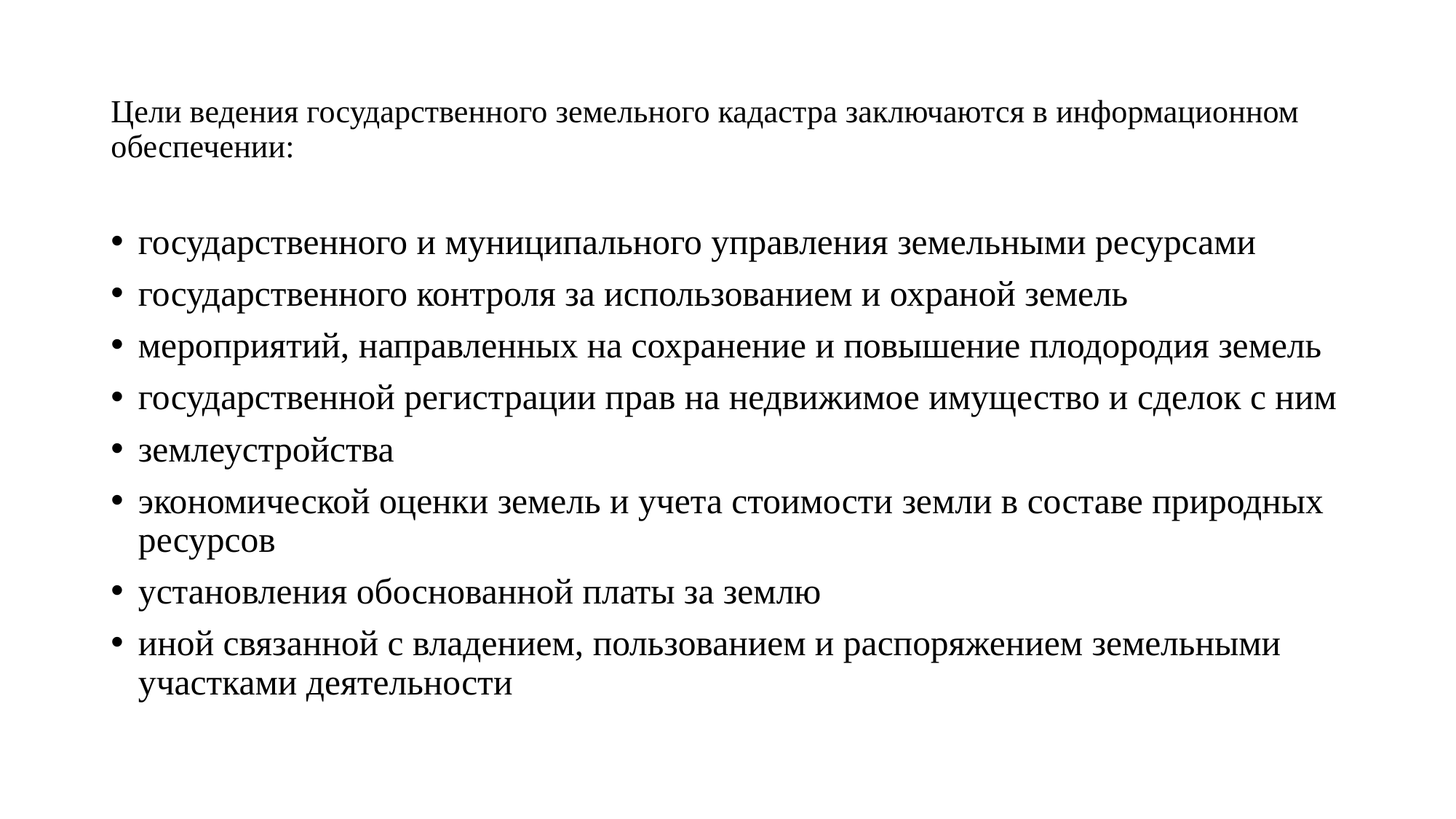

# Цели ведения государственного земельного кадастра заключаются в информационном обеспечении:
государственного и муниципального управления земельными ресурсами
государственного контроля за использованием и охраной земель
мероприятий, направленных на сохранение и повышение плодородия земель
государственной регистрации прав на недвижимое имущество и сделок с ним
землеустройства
экономической оценки земель и учета стоимости земли в составе природных ресурсов
установления обоснованной платы за землю
иной связанной с владением, пользованием и распоряжением земельными участками деятельности